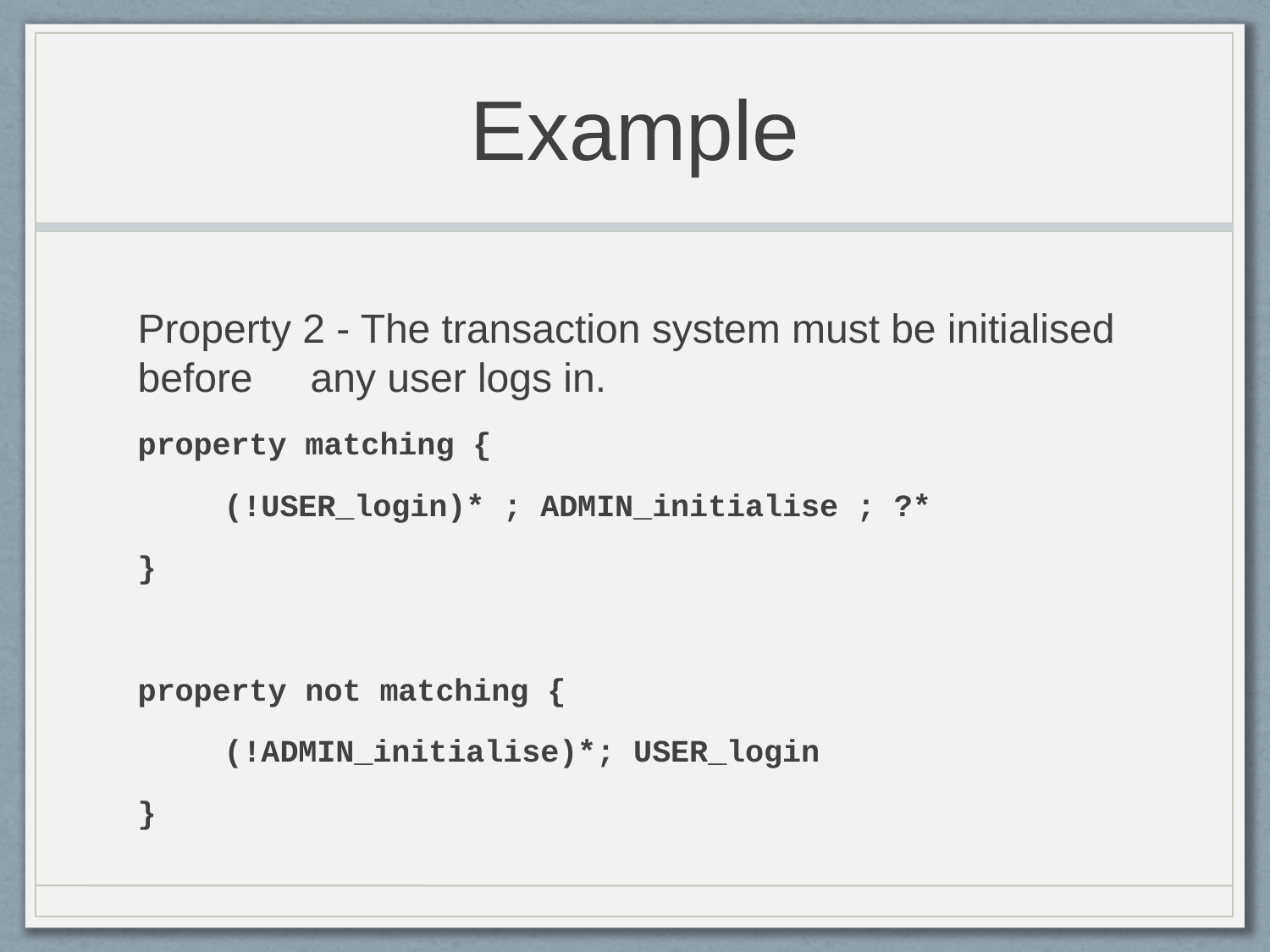

# Example
Property 2 - The transaction system must be initialised before 		any user logs in.
property matching {
	(!USER_login)* ; ADMIN_initialise ; ?*
}

property not matching {
	(!ADMIN_initialise)*; USER_login
}